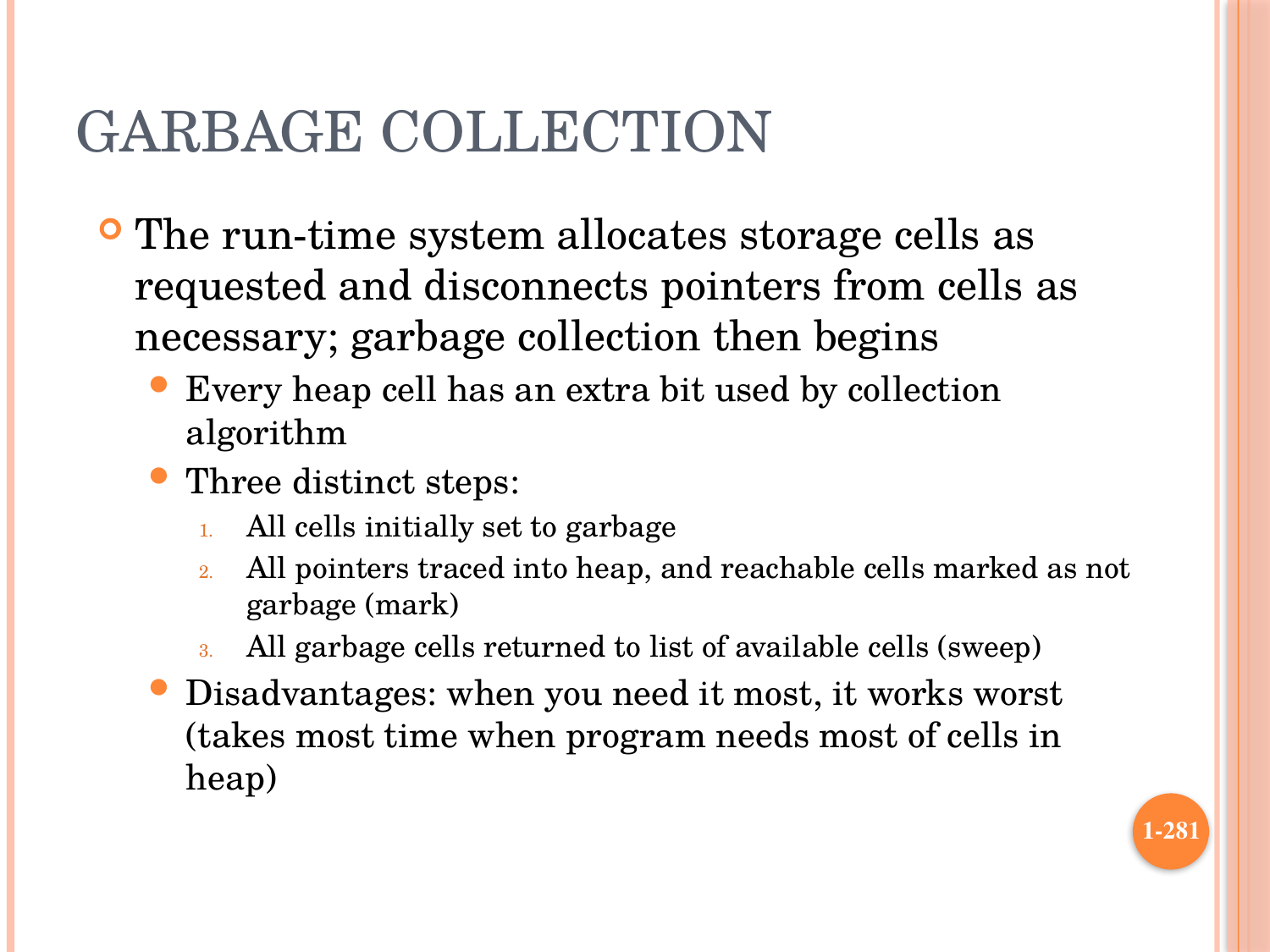

# Garbage Collection
The run-time system allocates storage cells as requested and disconnects pointers from cells as necessary; garbage collection then begins
Every heap cell has an extra bit used by collection algorithm
Three distinct steps:
All cells initially set to garbage
All pointers traced into heap, and reachable cells marked as not garbage (mark)
All garbage cells returned to list of available cells (sweep)
Disadvantages: when you need it most, it works worst (takes most time when program needs most of cells in heap)

1-281